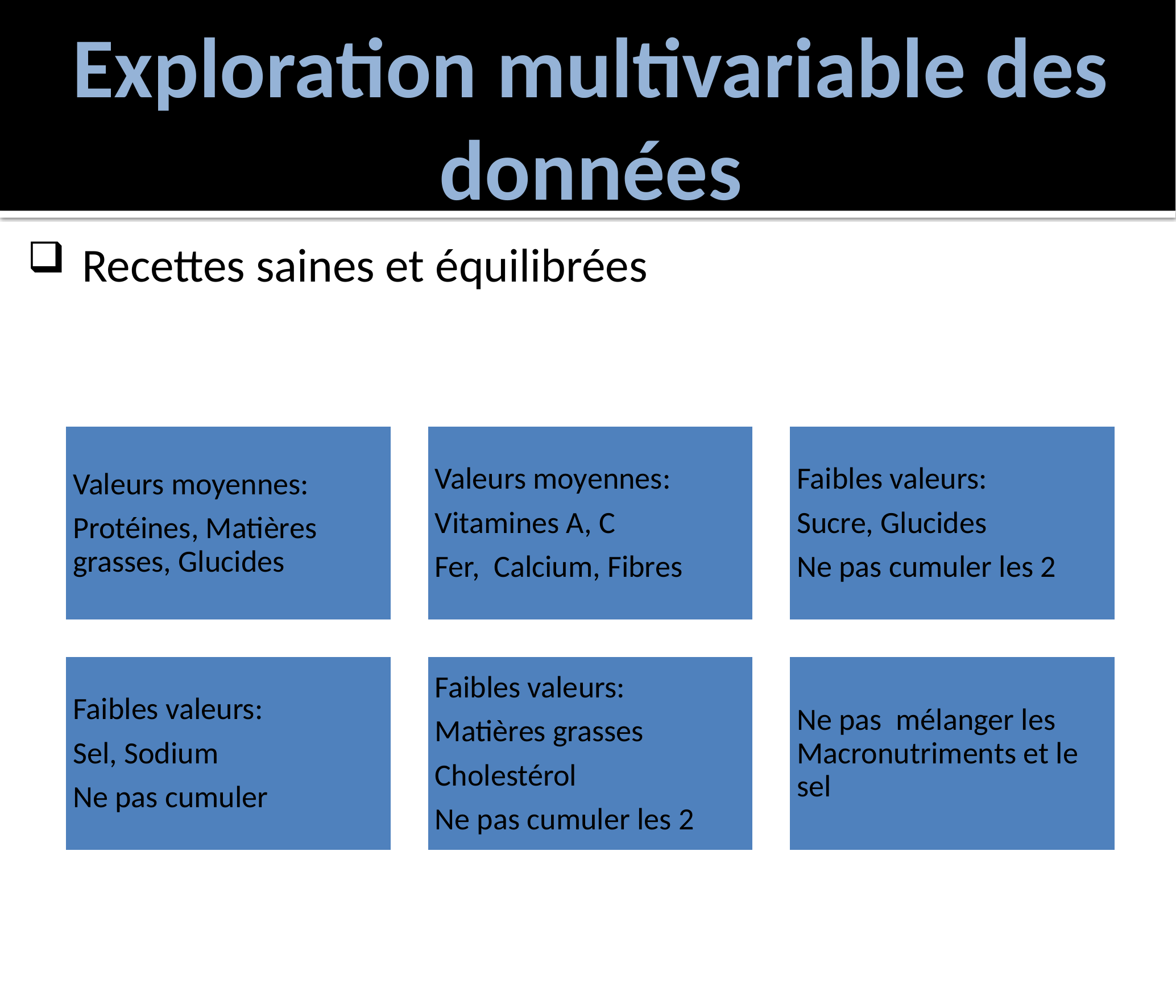

# Exploration multivariable des données
 Recettes saines et équilibrées
Valeurs moyennes:
Protéines, Matières grasses, Glucides
Valeurs moyennes:
Vitamines A, C
Fer,  Calcium, Fibres
Faibles valeurs:
Sucre, Glucides
Ne pas cumuler les 2
Faibles valeurs:
Sel, Sodium
Ne pas cumuler
Faibles valeurs:
Matières grasses
Cholestérol
Ne pas cumuler les 2
Ne pas  mélanger les Macronutriments et le sel